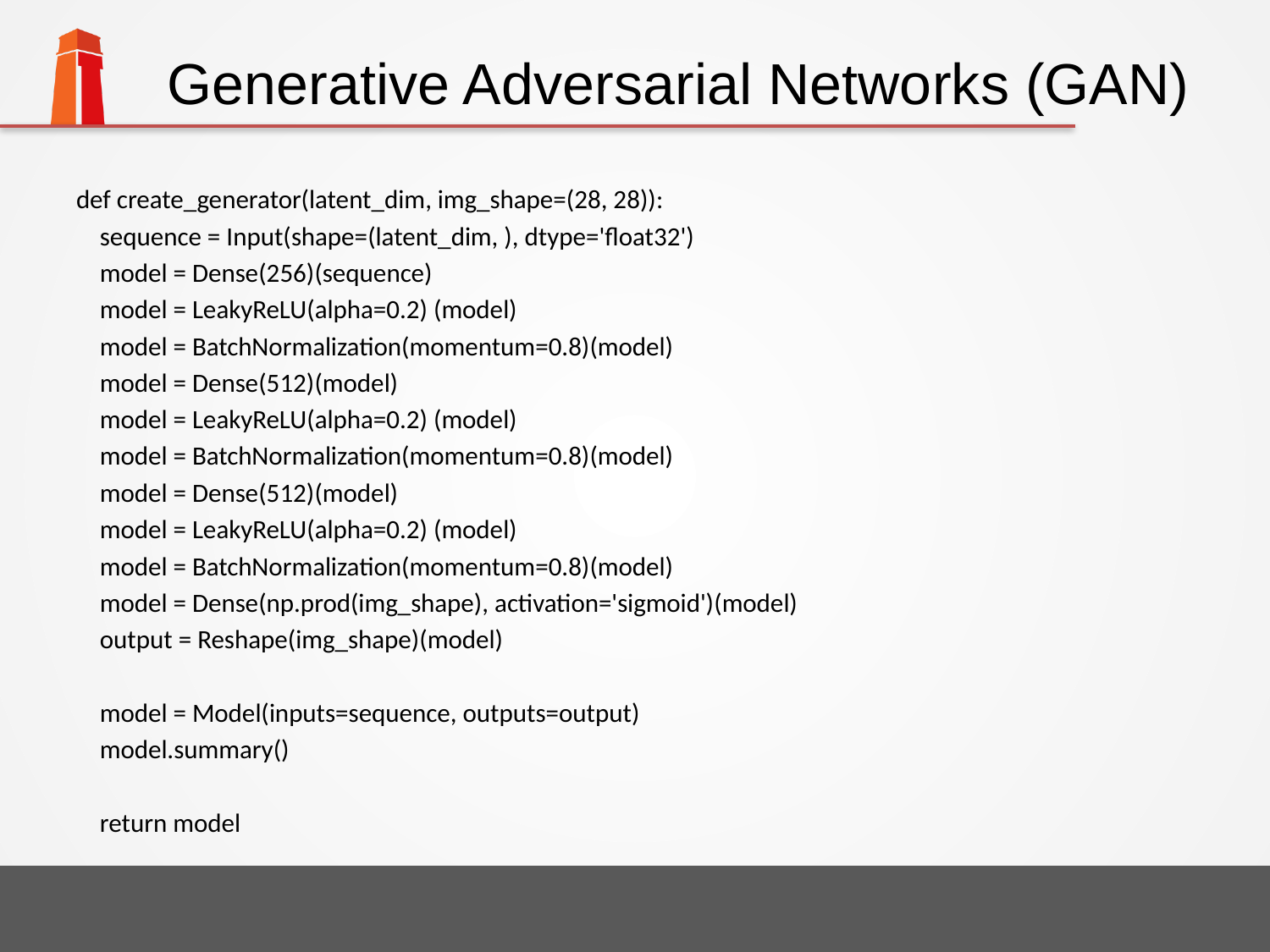

# Generative Adversarial Networks (GAN)
def create_generator(latent_dim, img_shape=(28, 28)):
    sequence = Input(shape=(latent_dim, ), dtype='float32')
    model = Dense(256)(sequence)
    model = LeakyReLU(alpha=0.2) (model)
    model = BatchNormalization(momentum=0.8)(model)
    model = Dense(512)(model)
    model = LeakyReLU(alpha=0.2) (model)
    model = BatchNormalization(momentum=0.8)(model)
    model = Dense(512)(model)
    model = LeakyReLU(alpha=0.2) (model)
    model = BatchNormalization(momentum=0.8)(model)
    model = Dense(np.prod(img_shape), activation='sigmoid')(model)
    output = Reshape(img_shape)(model)

    model = Model(inputs=sequence, outputs=output)
    model.summary()

    return model